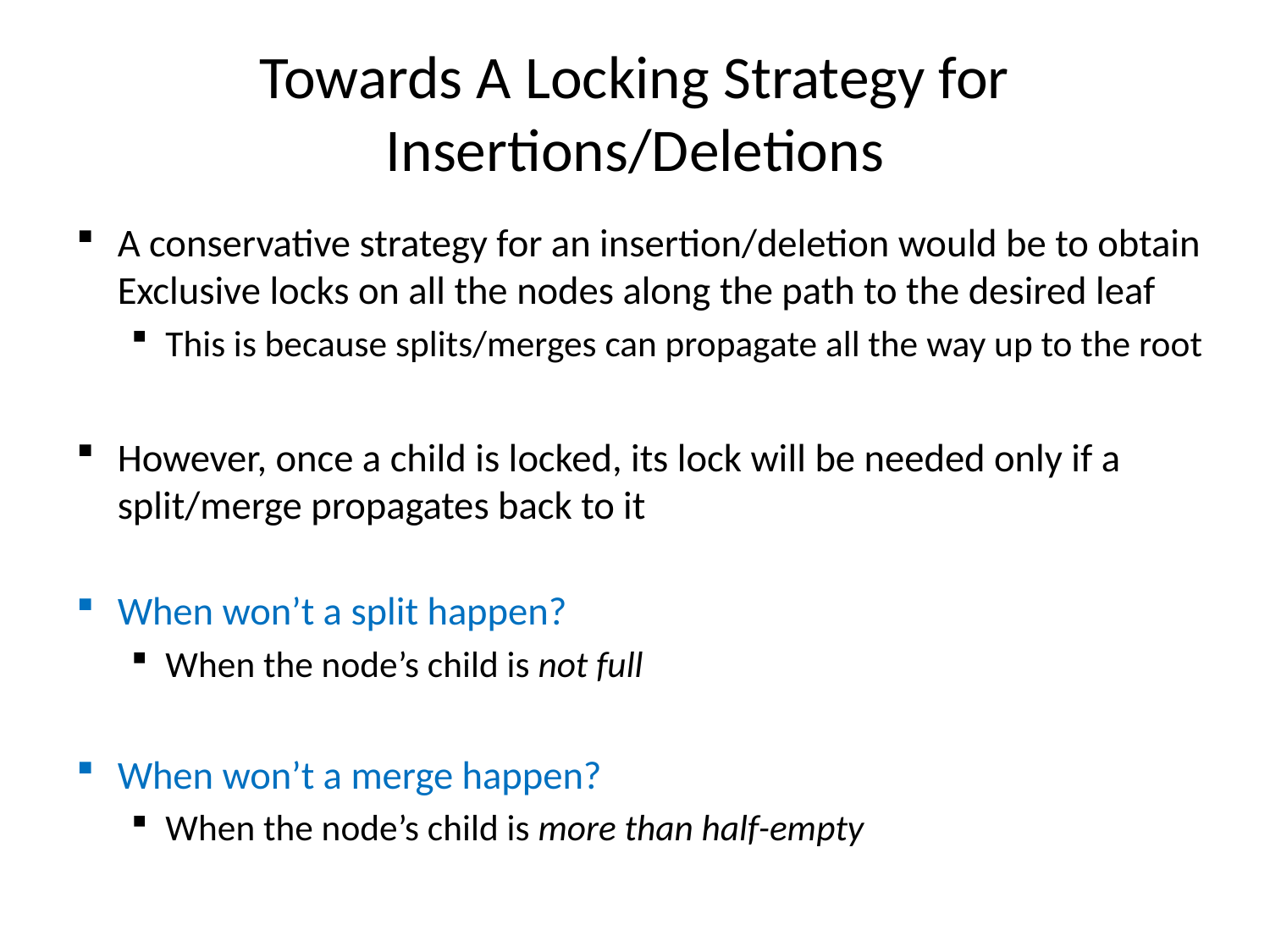

# Towards A Locking Strategy for Insertions/Deletions
A conservative strategy for an insertion/deletion would be to obtain Exclusive locks on all the nodes along the path to the desired leaf
This is because splits/merges can propagate all the way up to the root

However, once a child is locked, its lock will be needed only if a split/merge propagates back to it

When won’t a split happen?
When the node’s child is not full

When won’t a merge happen?
When the node’s child is more than half-empty